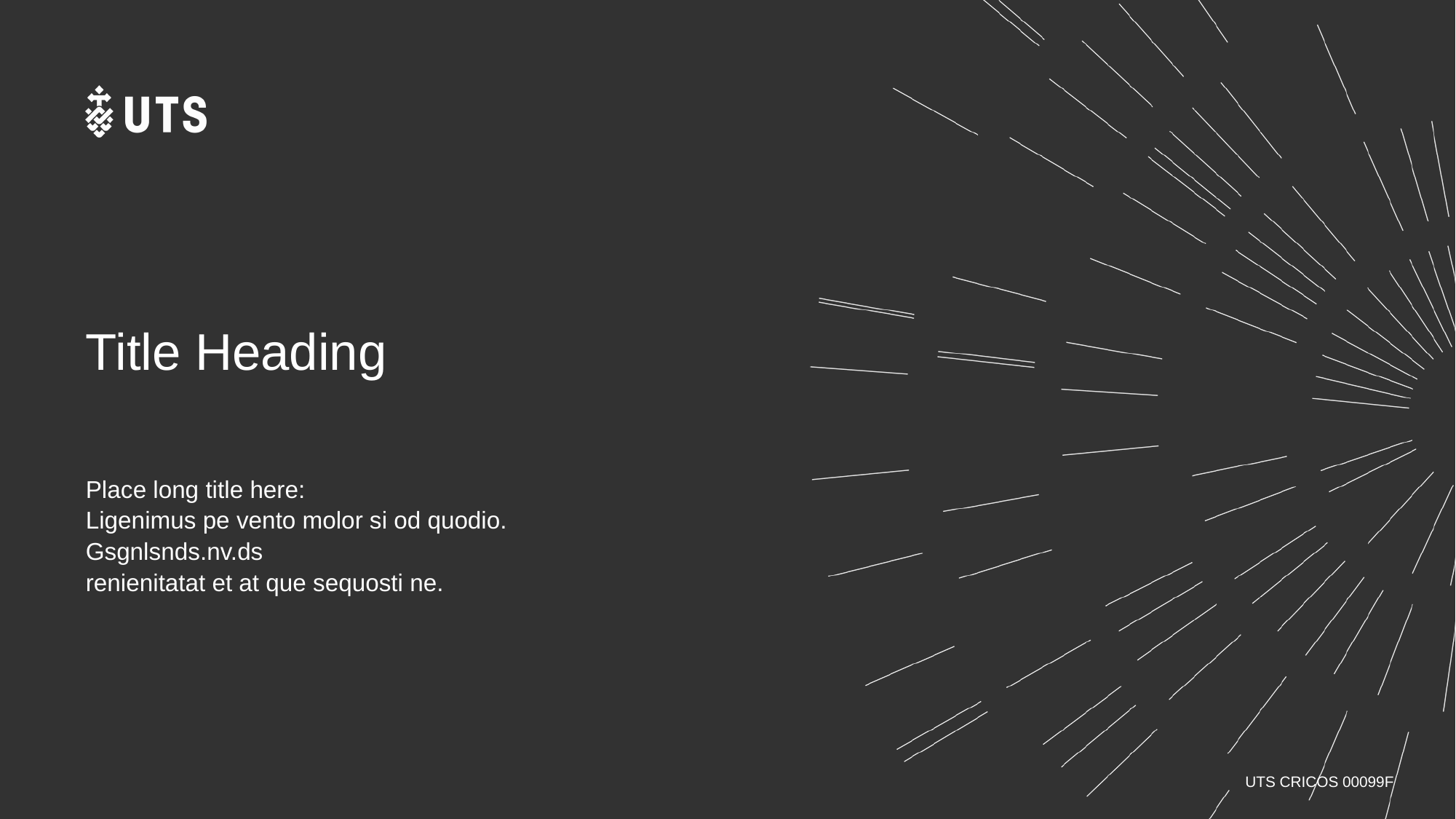

# Title Heading
Place long title here:
Ligenimus pe vento molor si od quodio.
Gsgnlsnds.nv.ds
renienitatat et at que sequosti ne.